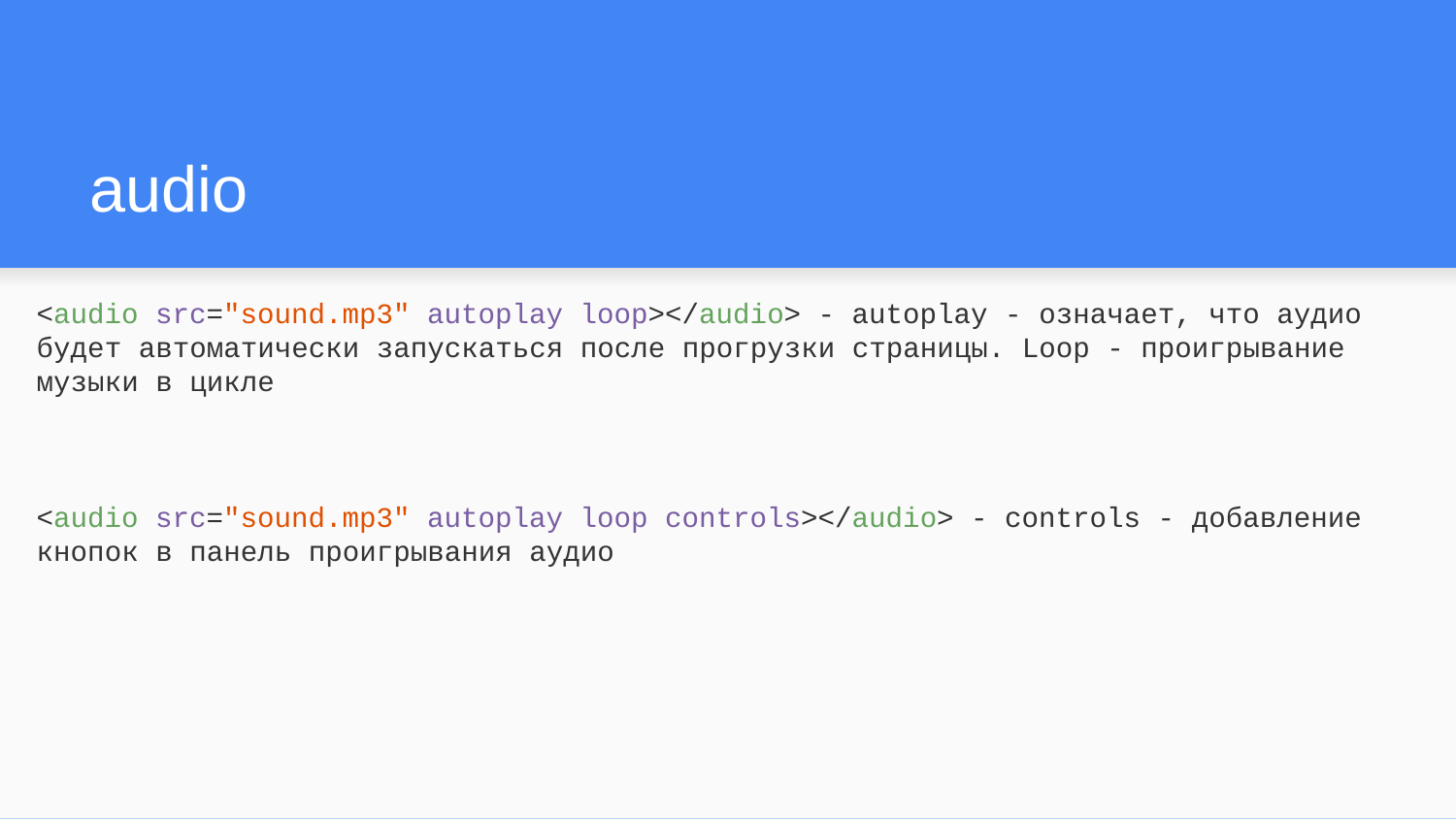

# audio
<audio src="sound.mp3" autoplay loop></audio> - autoplay - означает, что аудио будет автоматически запускаться после прогрузки страницы. Loop - проигрывание музыки в цикле

<audio src="sound.mp3" autoplay loop controls></audio> - controls - добавление кнопок в панель проигрывания аудио